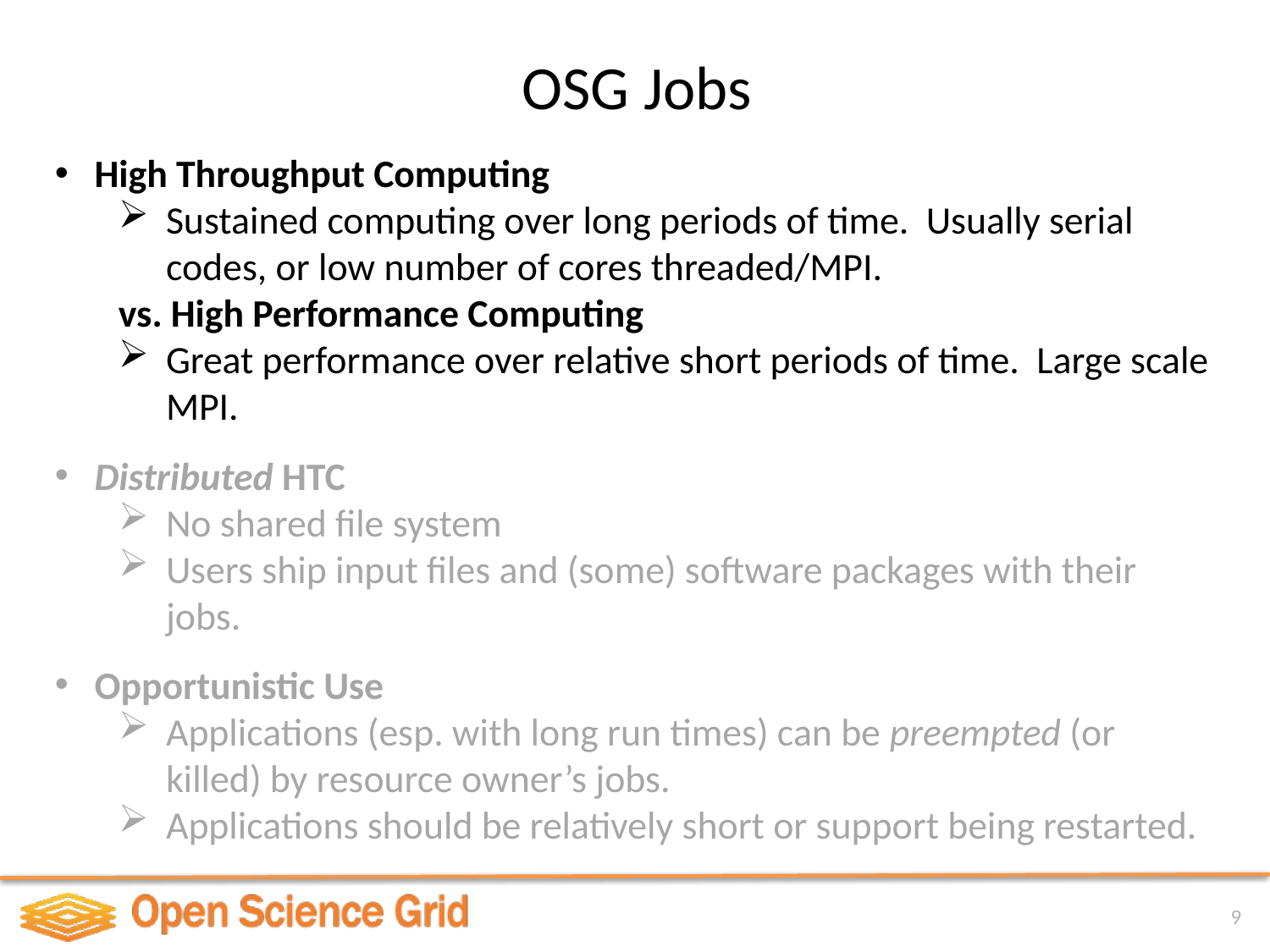

# OSG Jobs
High Throughput Computing
Sustained computing over long periods of time.  Usually serial codes, or low number of cores threaded/MPI.
vs. High Performance Computing
Great performance over relative short periods of time.  Large scale MPI.

Distributed HTC
No shared file system
Users ship input files and (some) software packages with their jobs.

Opportunistic Use
Applications (esp. with long run times) can be preempted (or killed) by resource owner’s jobs.
Applications should be relatively short or support being restarted.

9